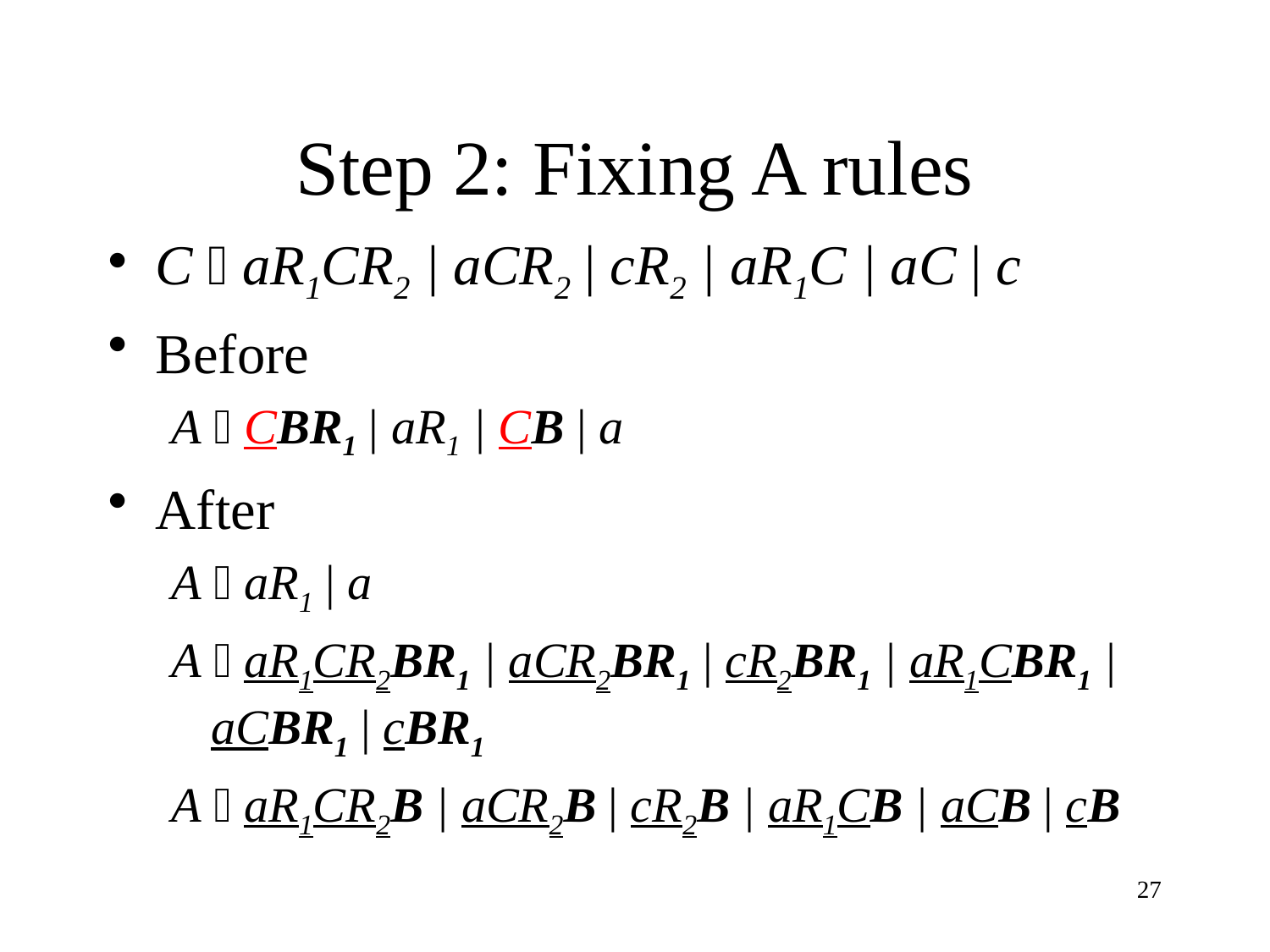

# Step 2: Fixing A rules
C → aR1CR2 | aCR2 | cR2 | aR1C | aC | c
Before
A → CBR1 | aR1 | CB | a
After
A → aR1 | a
A → aR1CR2BR1 | aCR2BR1 | cR2BR1 | aR1CBR1 | aCBR1 | cBR1
A → aR1CR2B | aCR2B | cR2B | aR1CB | aCB | cB

27